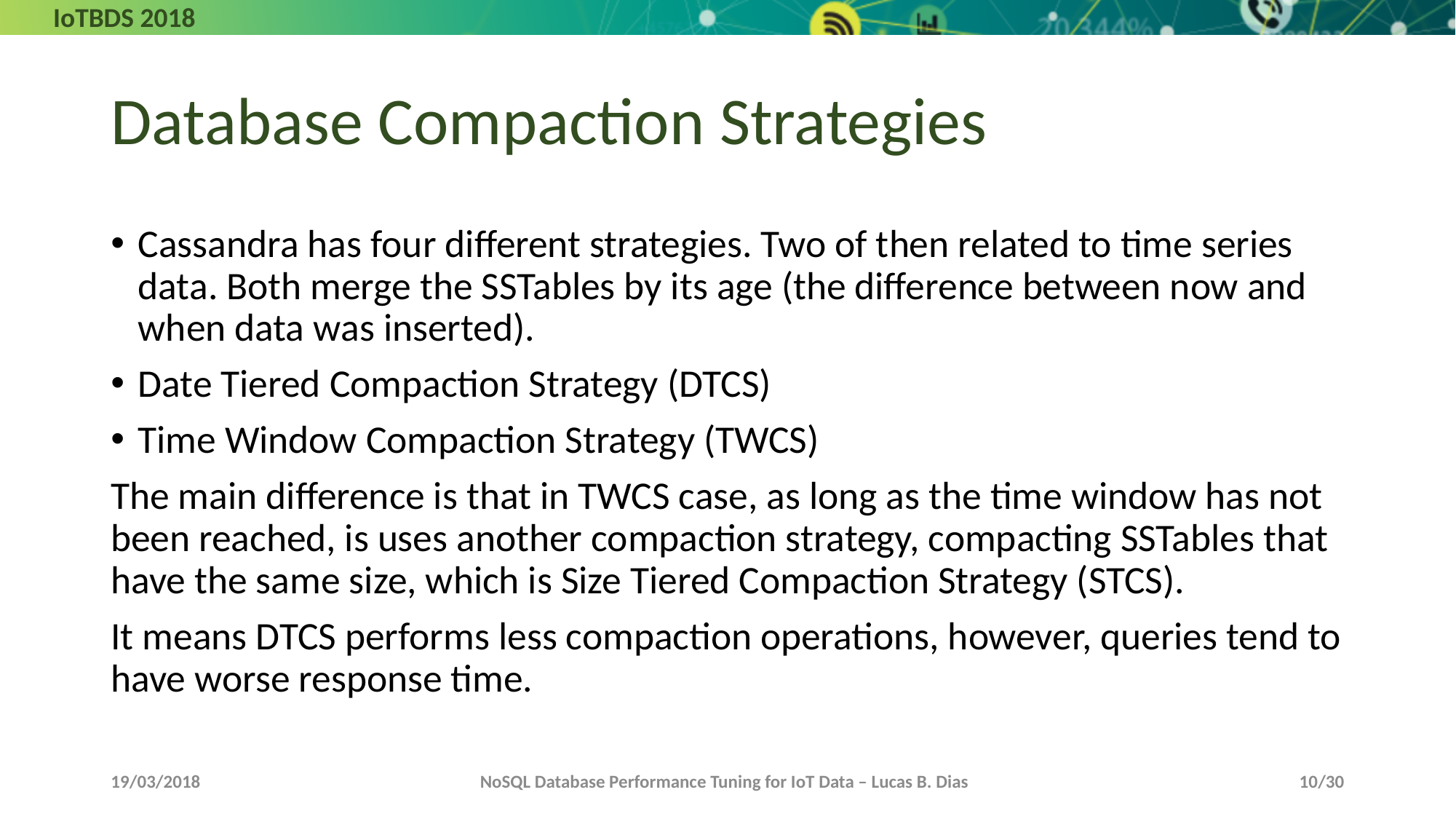

# Database Compaction Strategies
Cassandra has four different strategies. Two of then related to time series data. Both merge the SSTables by its age (the difference between now and when data was inserted).
Date Tiered Compaction Strategy (DTCS)
Time Window Compaction Strategy (TWCS)
The main difference is that in TWCS case, as long as the time window has not been reached, is uses another compaction strategy, compacting SSTables that have the same size, which is Size Tiered Compaction Strategy (STCS).
It means DTCS performs less compaction operations, however, queries tend to have worse response time.
19/03/2018
NoSQL Database Performance Tuning for IoT Data – Lucas B. Dias
10/30